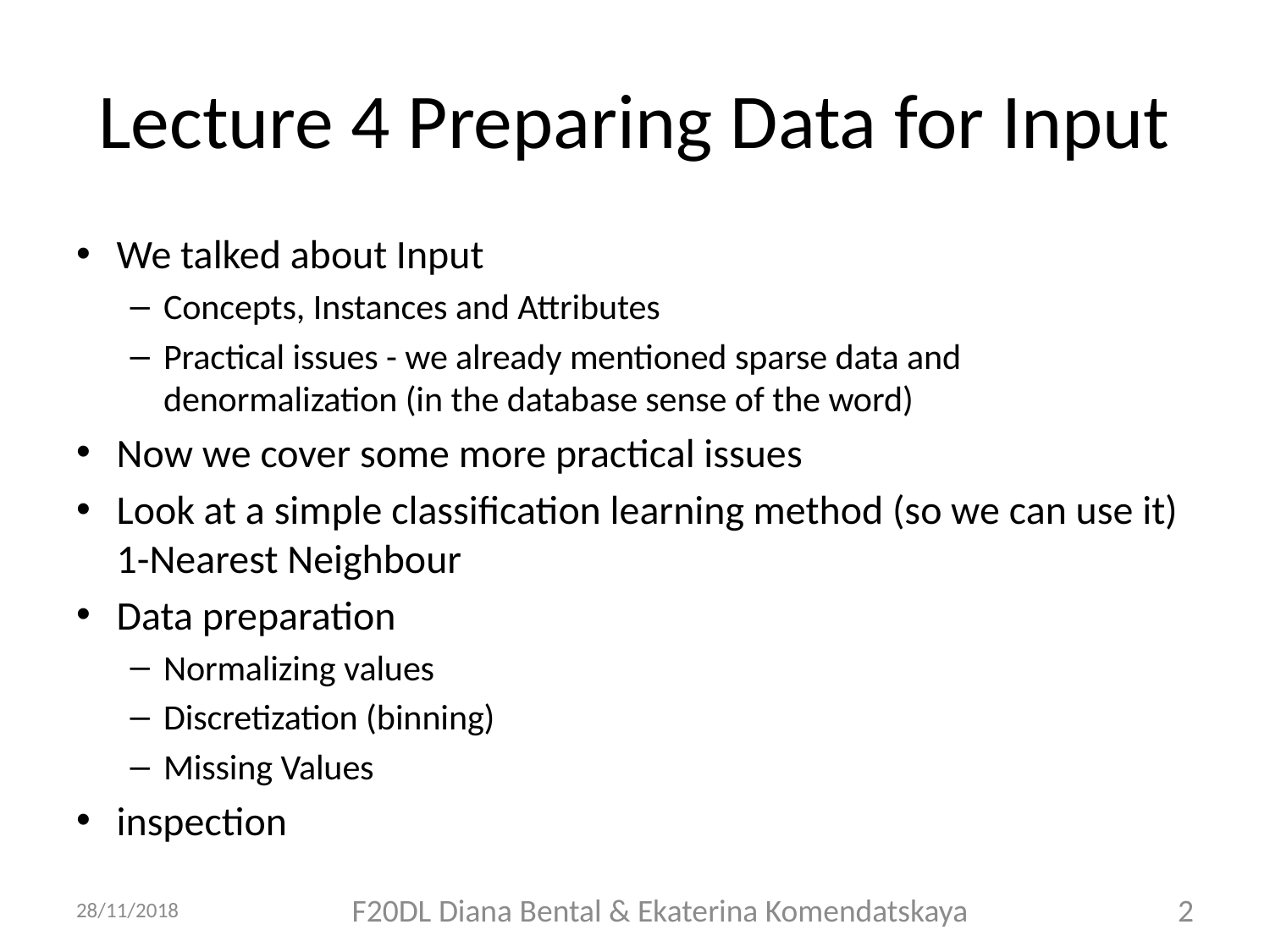

# Lecture 4 Preparing Data for Input
We talked about Input
Concepts, Instances and Attributes
Practical issues - we already mentioned sparse data and denormalization (in the database sense of the word)
Now we cover some more practical issues
Look at a simple classification learning method (so we can use it) 1-Nearest Neighbour
Data preparation
Normalizing values
Discretization (binning)
Missing Values
inspection

28/11/2018
F20DL Diana Bental & Ekaterina Komendatskaya
2